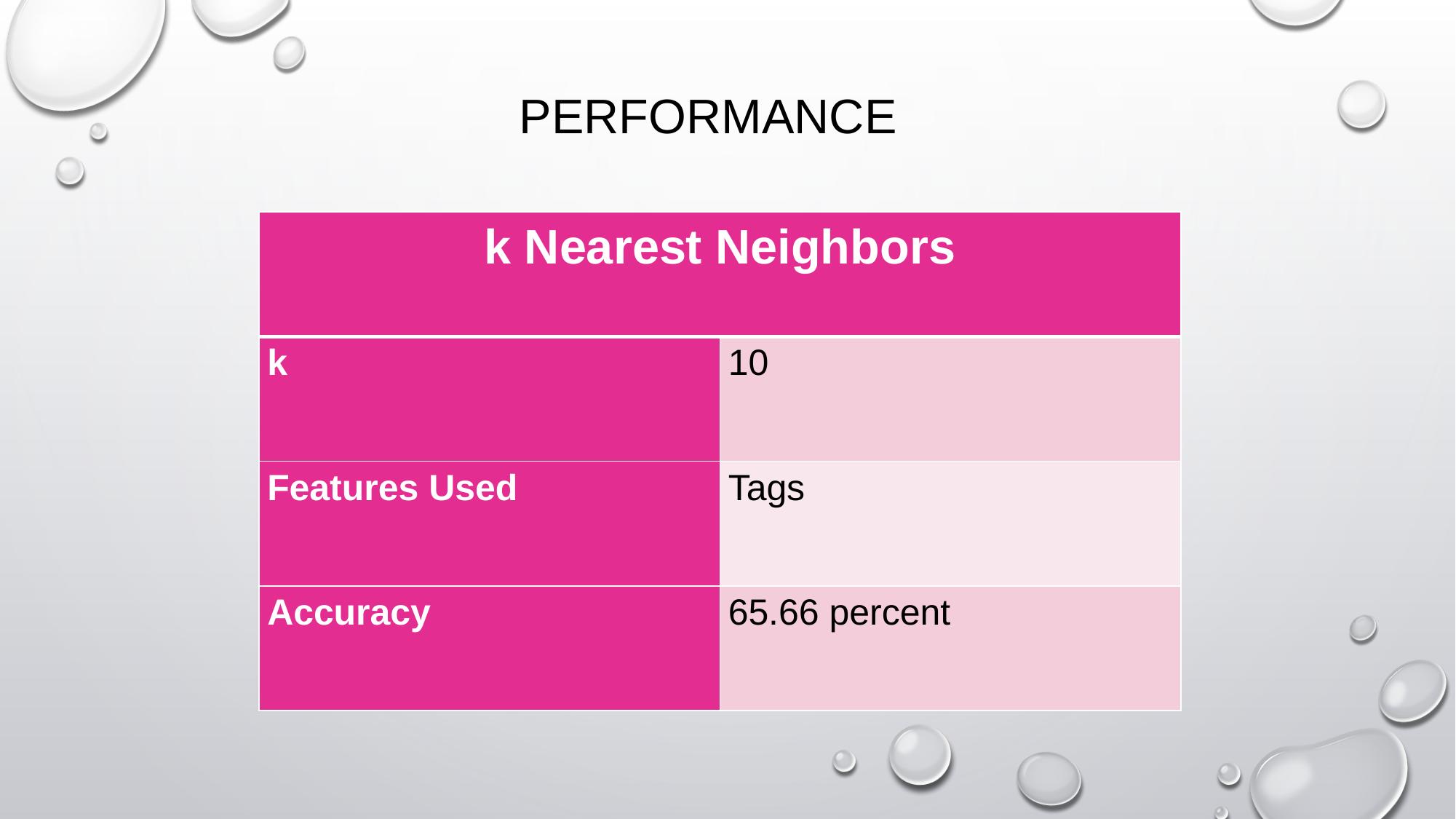

# Performance
| k Nearest Neighbors |  |
| --- | --- |
| k | 10 |
| Features Used | Tags |
| Accuracy | 65.66 percent |